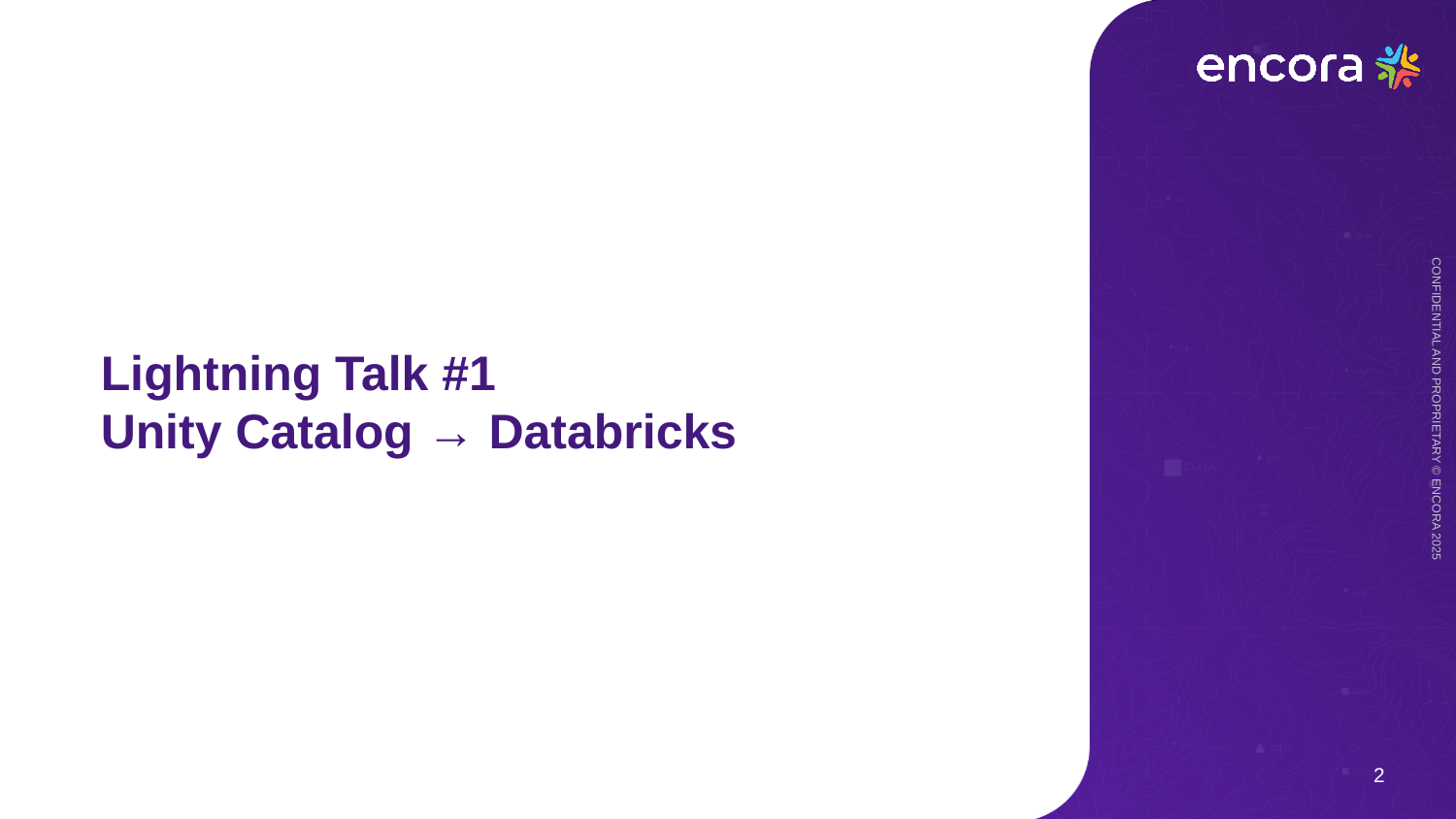

# Lightning Talk #1 Unity Catalog → Databricks